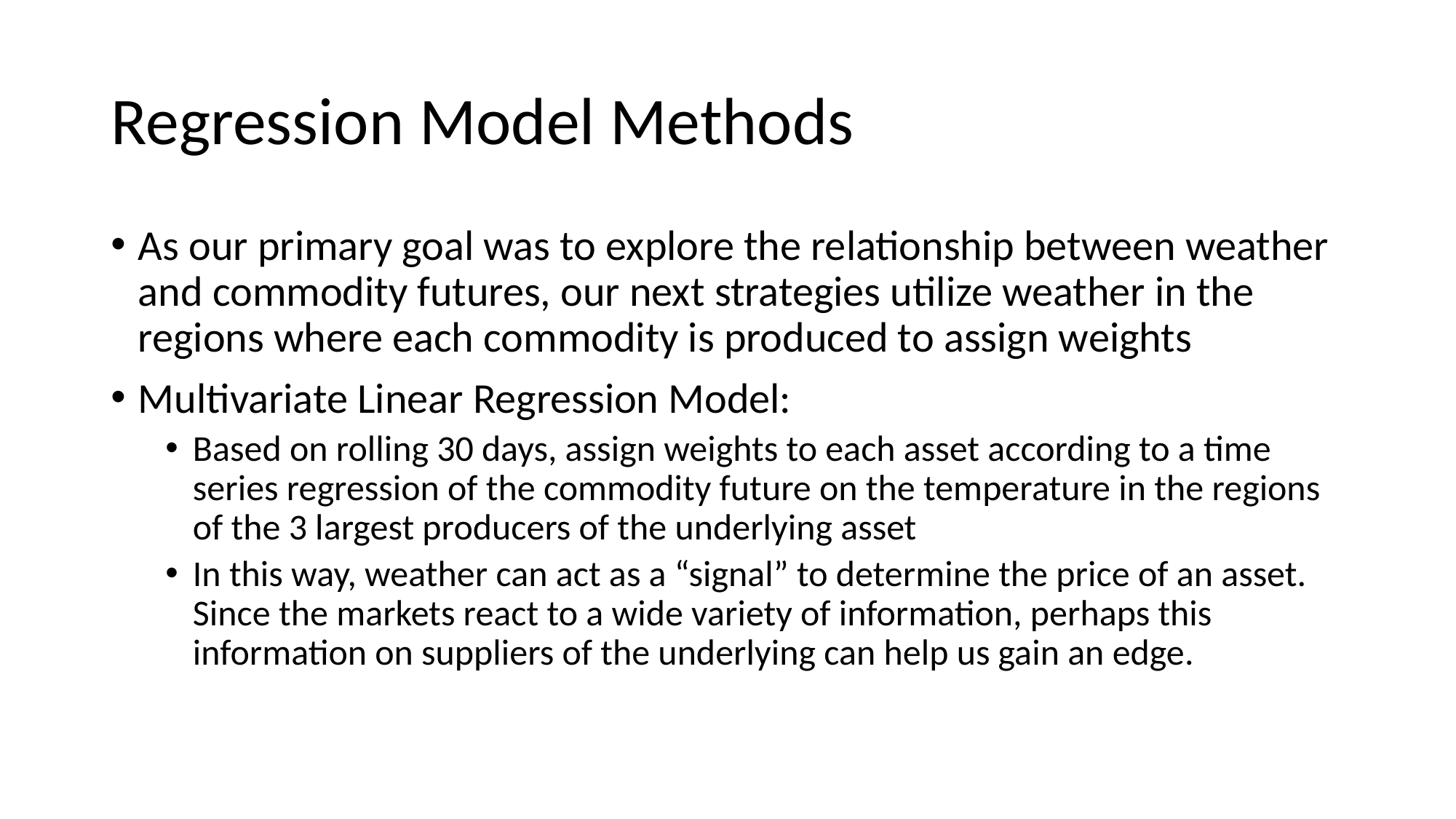

# Regression Model Methods
As our primary goal was to explore the relationship between weather and commodity futures, our next strategies utilize weather in the regions where each commodity is produced to assign weights
Multivariate Linear Regression Model:
Based on rolling 30 days, assign weights to each asset according to a time series regression of the commodity future on the temperature in the regions of the 3 largest producers of the underlying asset
In this way, weather can act as a “signal” to determine the price of an asset. Since the markets react to a wide variety of information, perhaps this information on suppliers of the underlying can help us gain an edge.